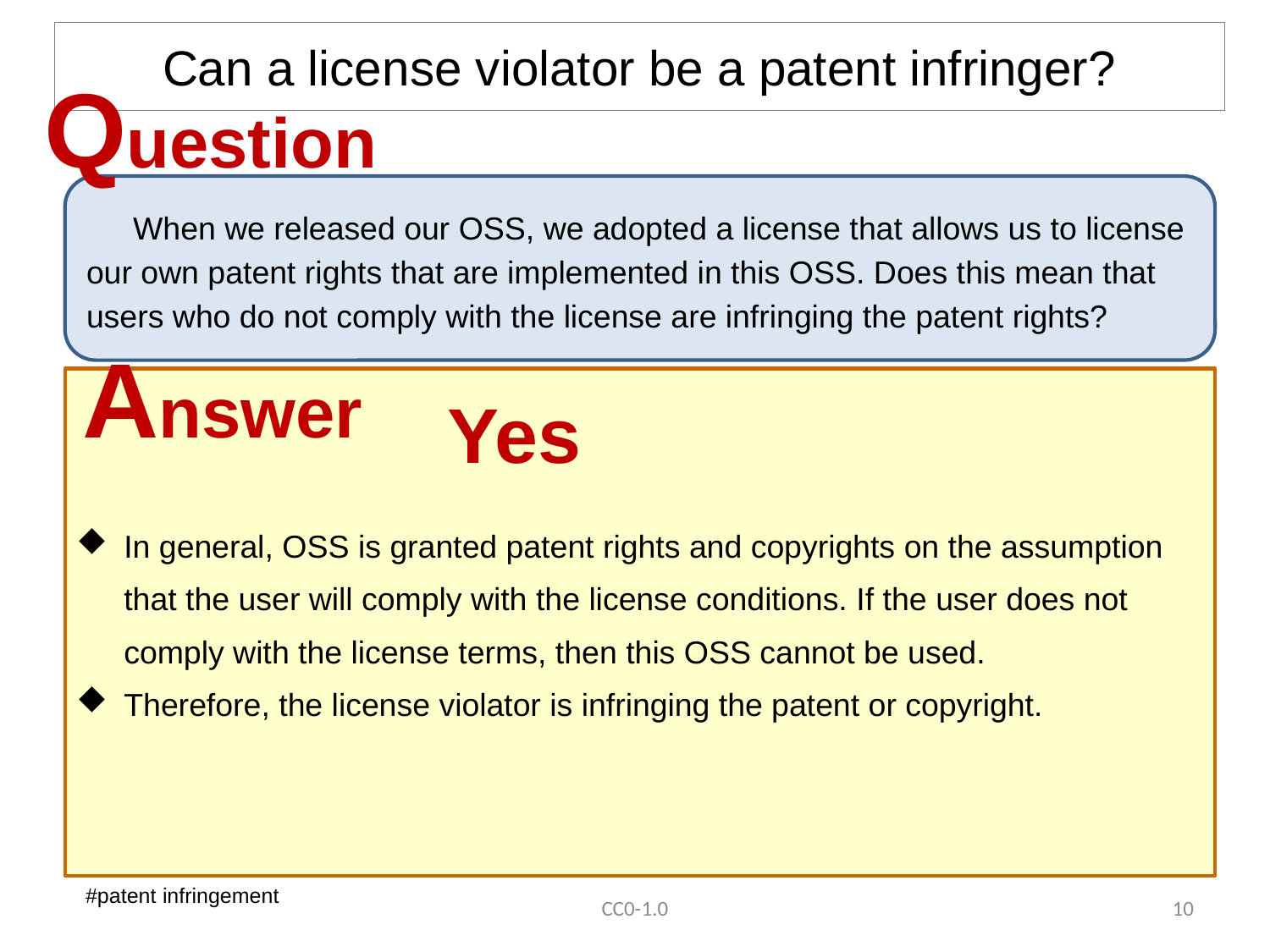

# Can a license violator be a patent infringer?
Question
　 When we released our OSS, we adopted a license that allows us to license our own patent rights that are implemented in this OSS. Does this mean that users who do not comply with the license are infringing the patent rights?
Answer

Yes
In general, OSS is granted patent rights and copyrights on the assumption that the user will comply with the license conditions. If the user does not comply with the license terms, then this OSS cannot be used.
Therefore, the license violator is infringing the patent or copyright.
#patent infringement
CC0-1.0
10